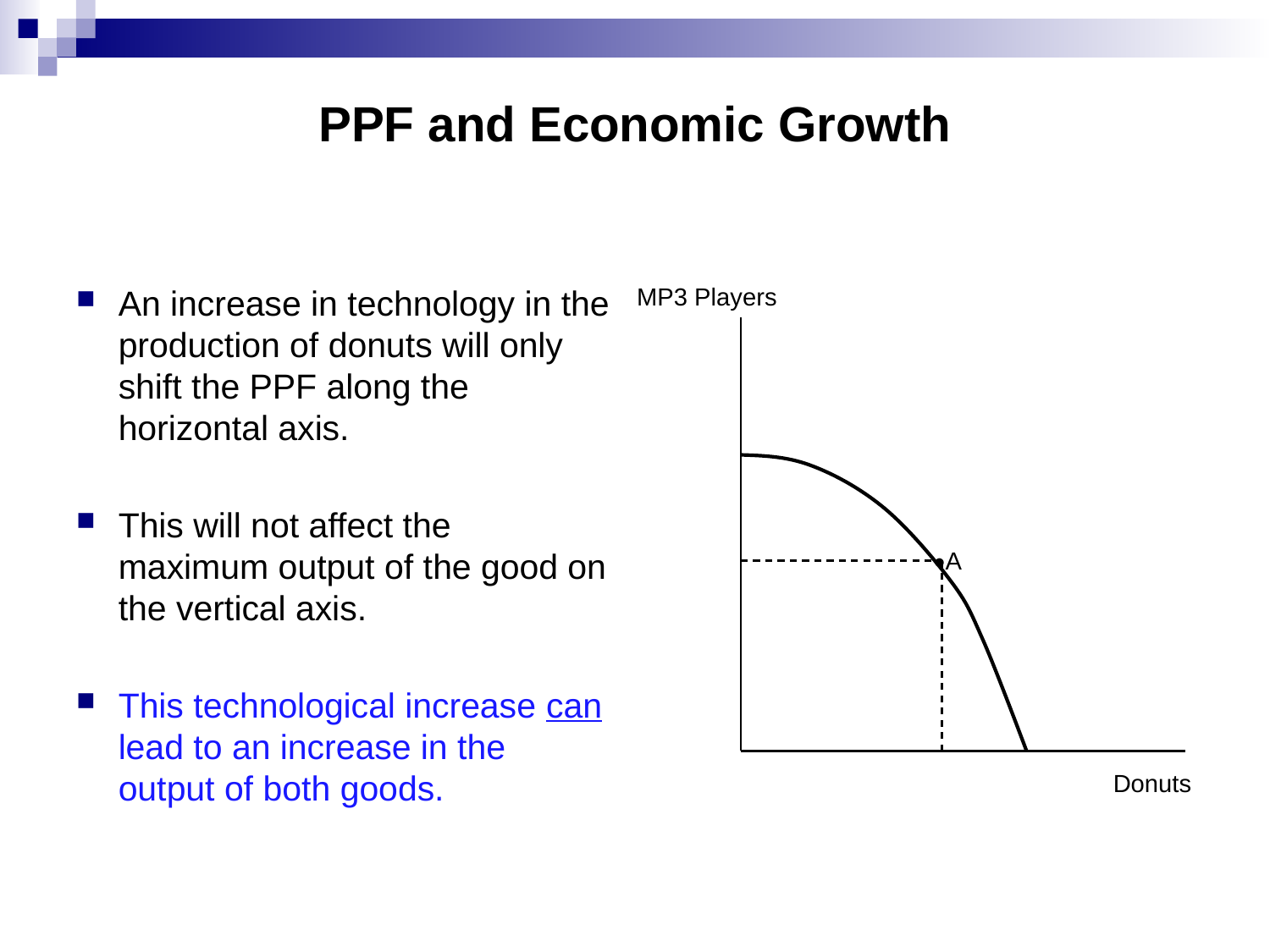

# PPF and Economic Growth
An increase in technology in the production of donuts will only shift the PPF along the horizontal axis.

This will not affect the maximum output of the good on the vertical axis.

This technological increase can lead to an increase in the output of both goods.

MP3 Players

•A
Donuts